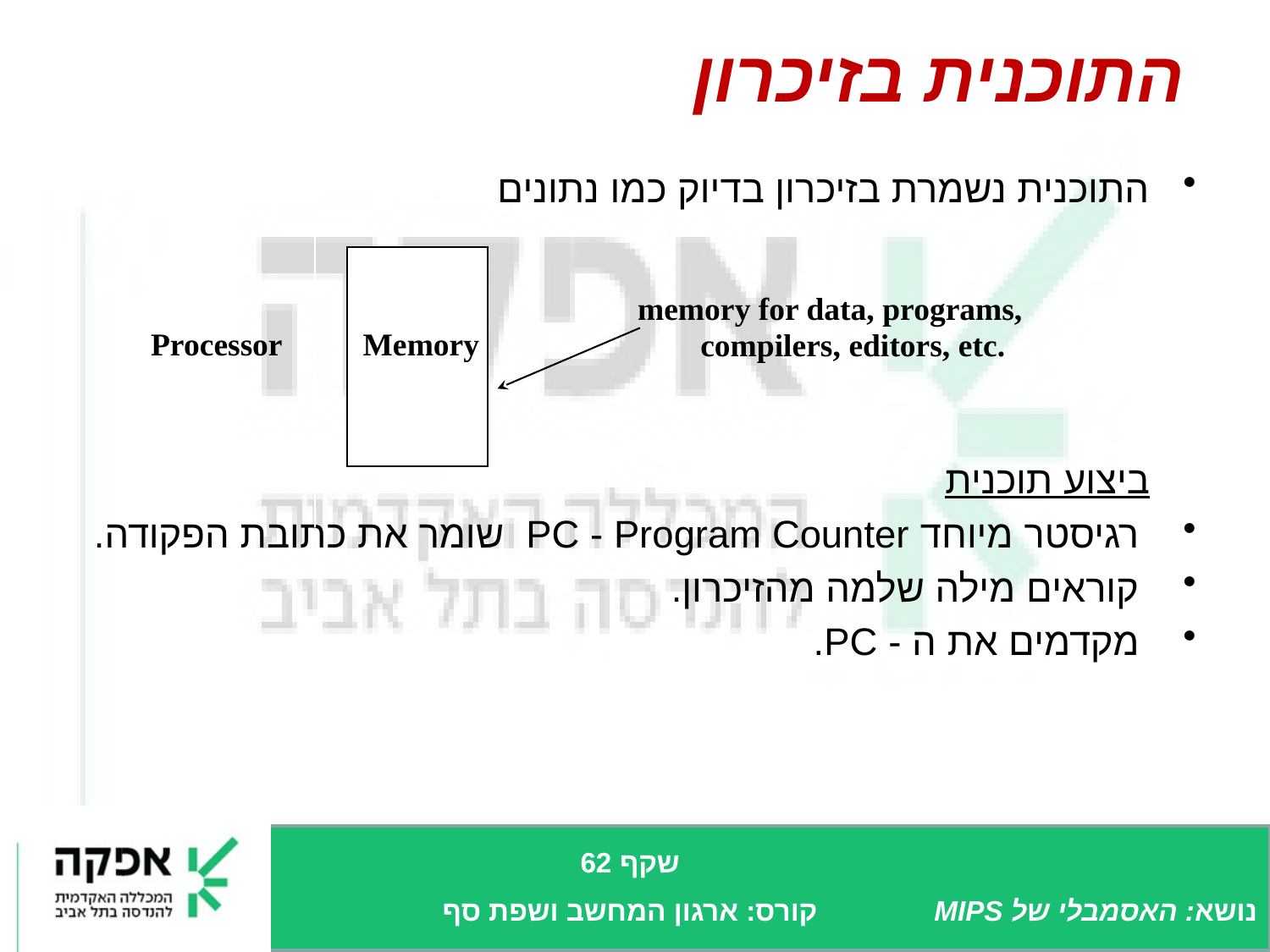

# התוכנית בזיכרון
התוכנית נשמרת בזיכרון בדיוק כמו נתונים

ביצוע תוכנית
 רגיסטר מיוחד PC - Program Counter  שומר את כתובת הפקודה.
 קוראים מילה שלמה מהזיכרון.
 מקדמים את ה - PC.

Processor
Memory
memory for data, programs,
	compilers, editors, etc.

שקף 62
קורס: ארגון המחשב ושפת סף

נושא: האסמבלי של MIPS